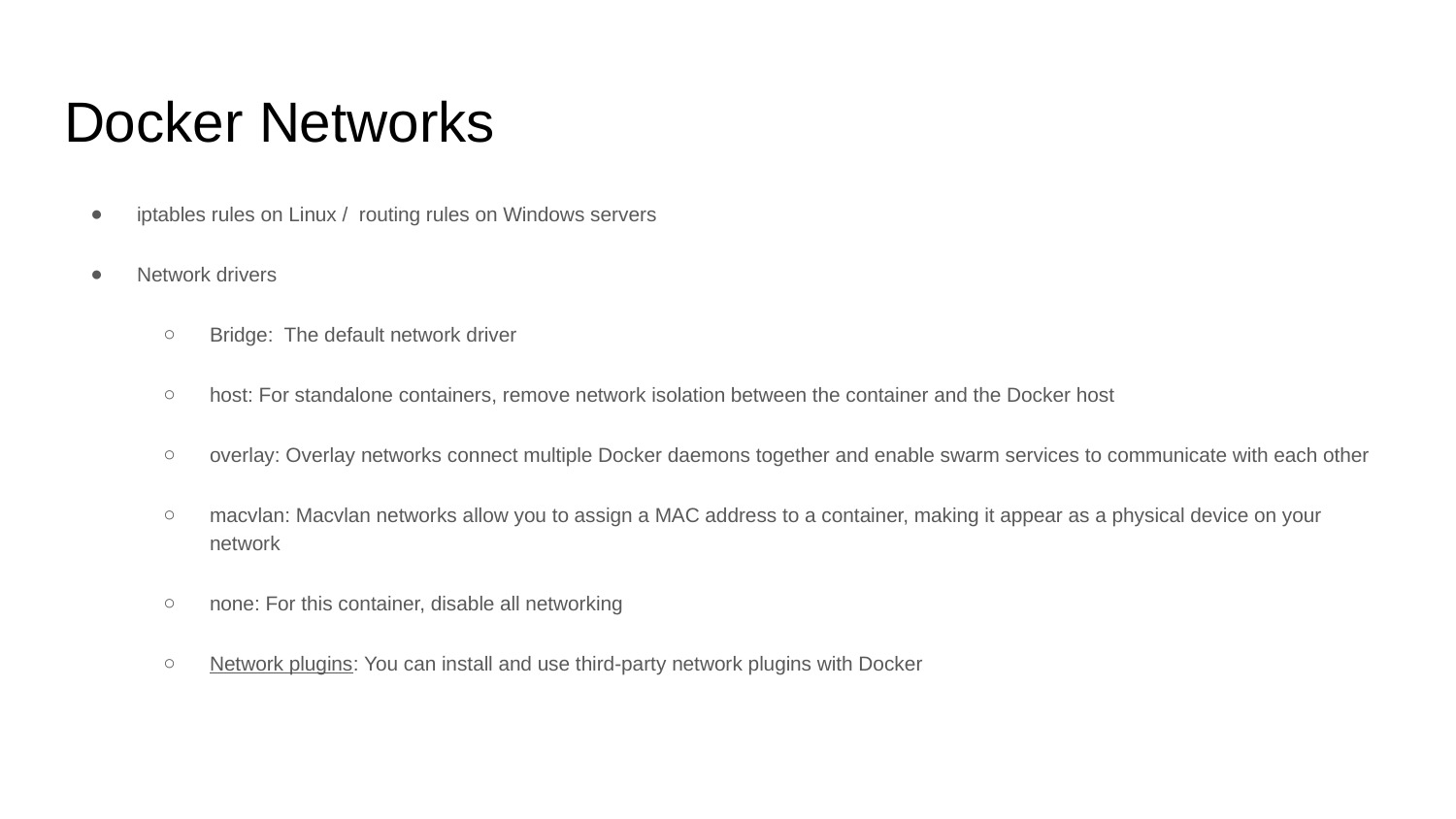

# Docker Networks
iptables rules on Linux /  routing rules on Windows servers
Network drivers
Bridge:  The default network driver
host: For standalone containers, remove network isolation between the container and the Docker host
overlay: Overlay networks connect multiple Docker daemons together and enable swarm services to communicate with each other
macvlan: Macvlan networks allow you to assign a MAC address to a container, making it appear as a physical device on your network
none: For this container, disable all networking
Network plugins: You can install and use third-party network plugins with Docker